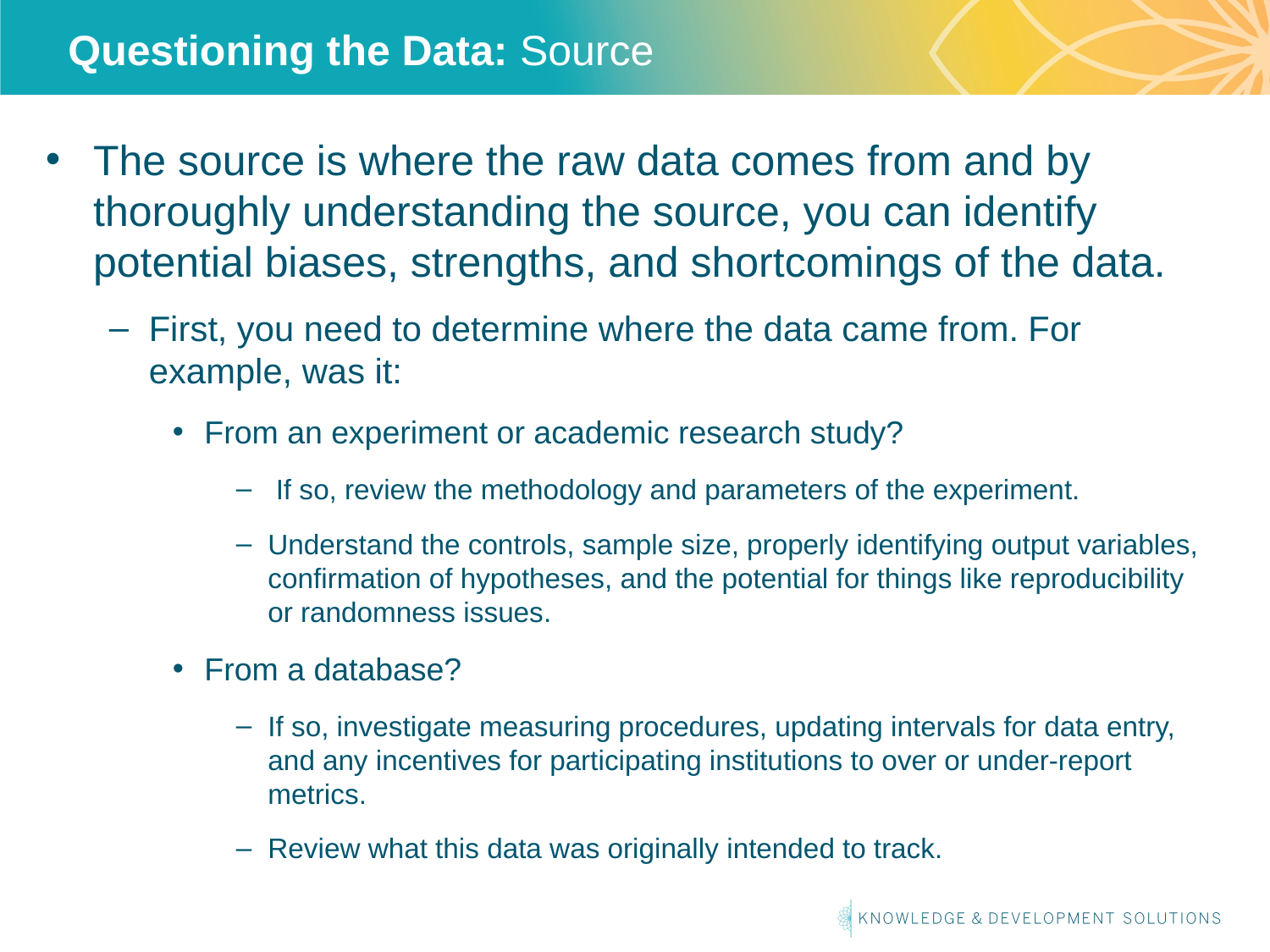

# Questioning the Data: Source
The source is where the raw data comes from and by thoroughly understanding the source, you can identify potential biases, strengths, and shortcomings of the data.
First, you need to determine where the data came from. For example, was it:
From an experiment or academic research study?
 If so, review the methodology and parameters of the experiment.
Understand the controls, sample size, properly identifying output variables, confirmation of hypotheses, and the potential for things like reproducibility or randomness issues.
From a database?
If so, investigate measuring procedures, updating intervals for data entry, and any incentives for participating institutions to over or under-report metrics.
Review what this data was originally intended to track.